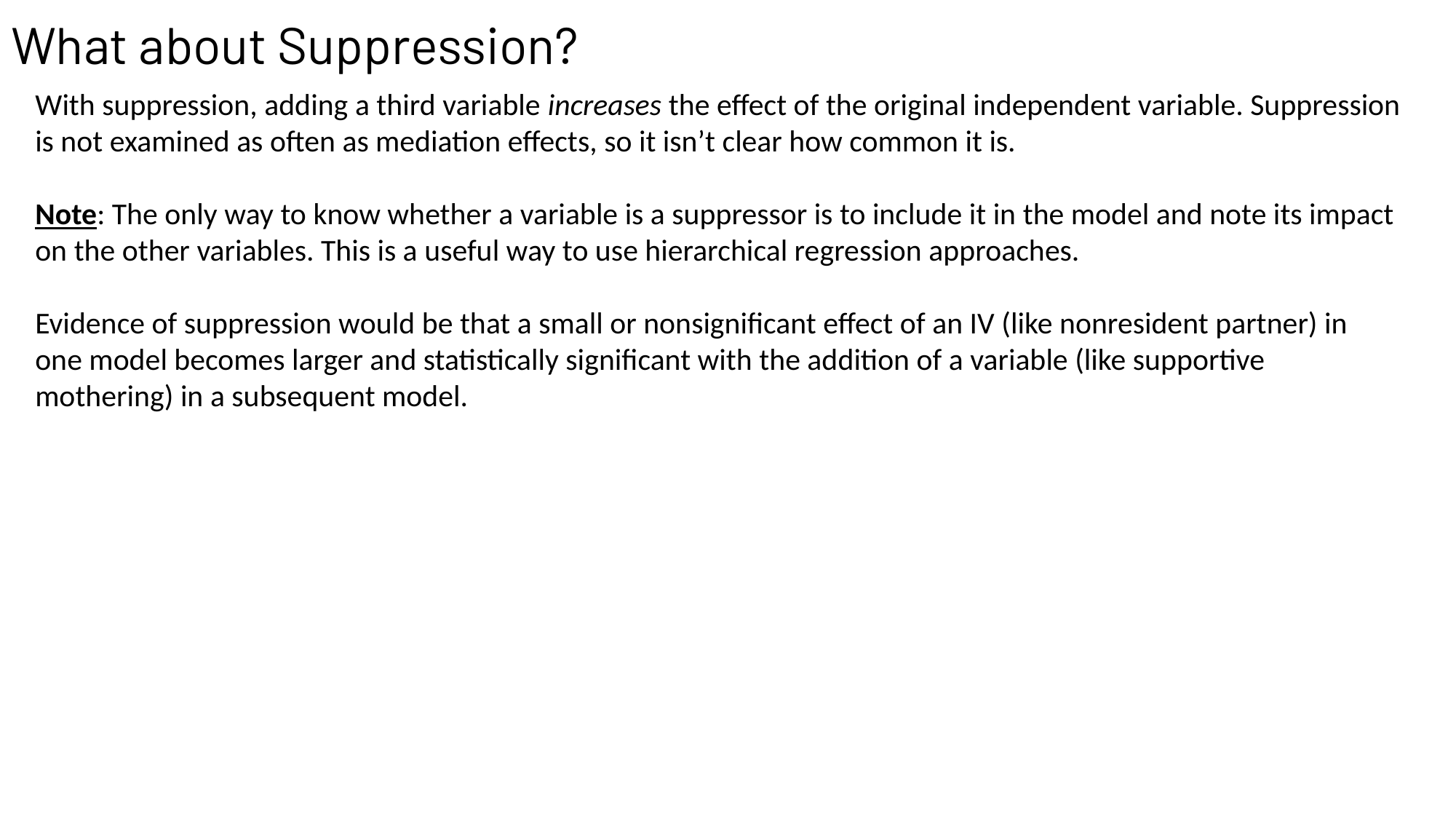

What about Suppression?
With suppression, adding a third variable increases the effect of the original independent variable. Suppression is not examined as often as mediation effects, so it isn’t clear how common it is.

Note: The only way to know whether a variable is a suppressor is to include it in the model and note its impact on the other variables. This is a useful way to use hierarchical regression approaches.

Evidence of suppression would be that a small or nonsignificant effect of an IV (like nonresident partner) in one model becomes larger and statistically significant with the addition of a variable (like supportive mothering) in a subsequent model.